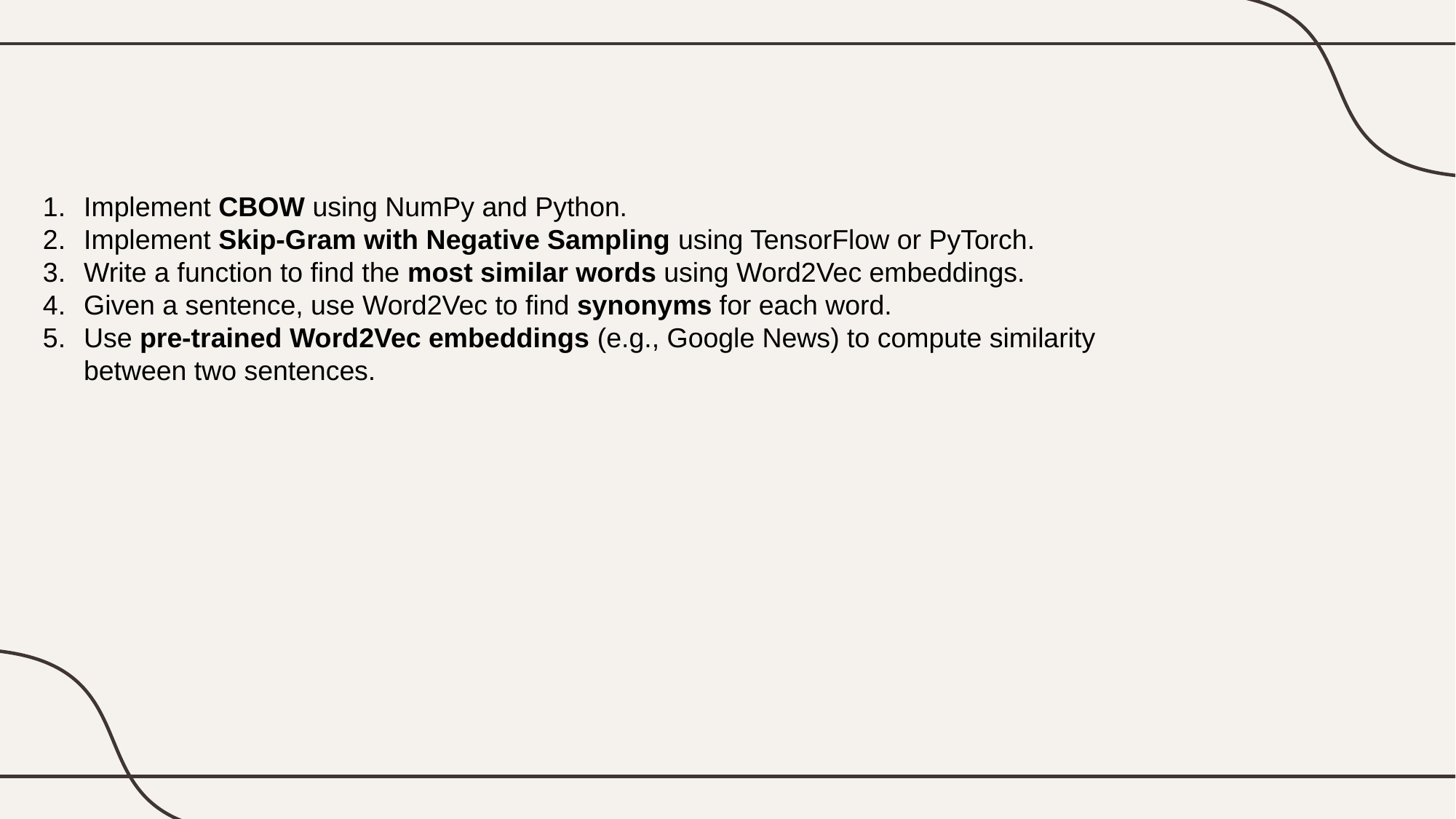

Implement CBOW using NumPy and Python.
Implement Skip-Gram with Negative Sampling using TensorFlow or PyTorch.
Write a function to find the most similar words using Word2Vec embeddings.
Given a sentence, use Word2Vec to find synonyms for each word.
Use pre-trained Word2Vec embeddings (e.g., Google News) to compute similarity between two sentences.